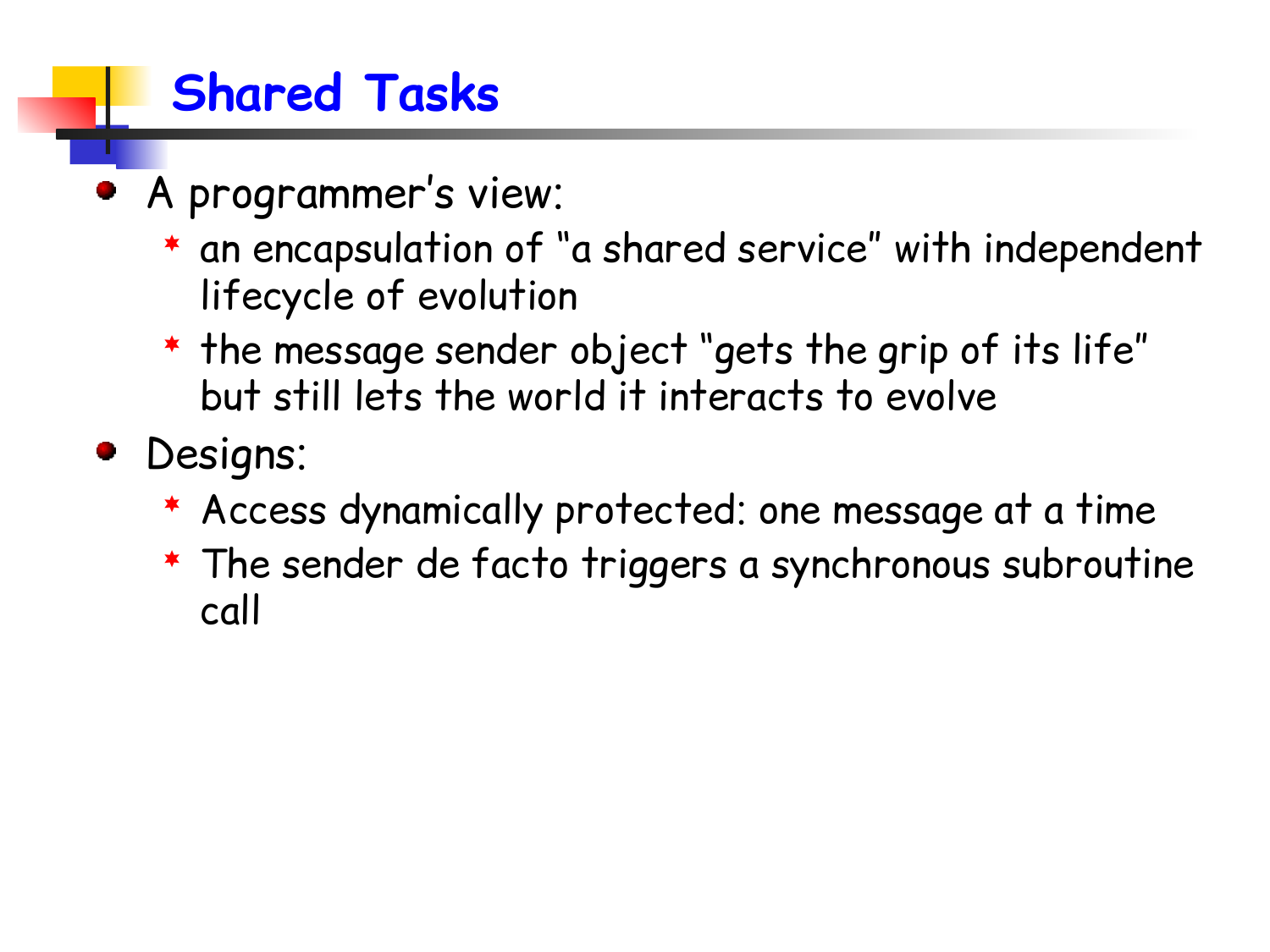

# Shared Tasks
A programmer’s view:
an encapsulation of “a shared service” with independent lifecycle of evolution
the message sender object “gets the grip of its life” but still lets the world it interacts to evolve
Designs:
Access dynamically protected: one message at a time
The sender de facto triggers a synchronous subroutine call